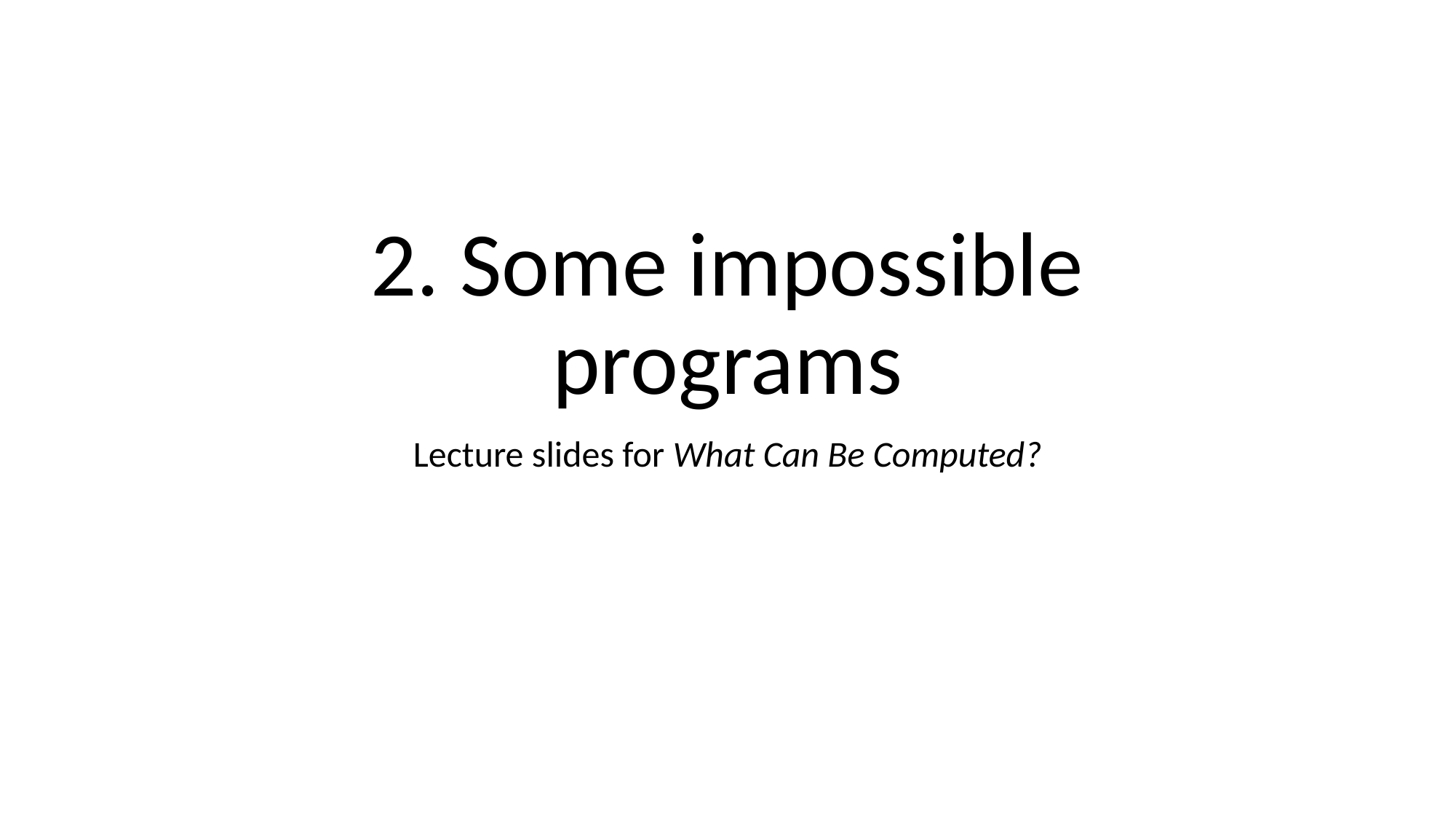

# 2. Some impossible programs
Lecture slides for What Can Be Computed?